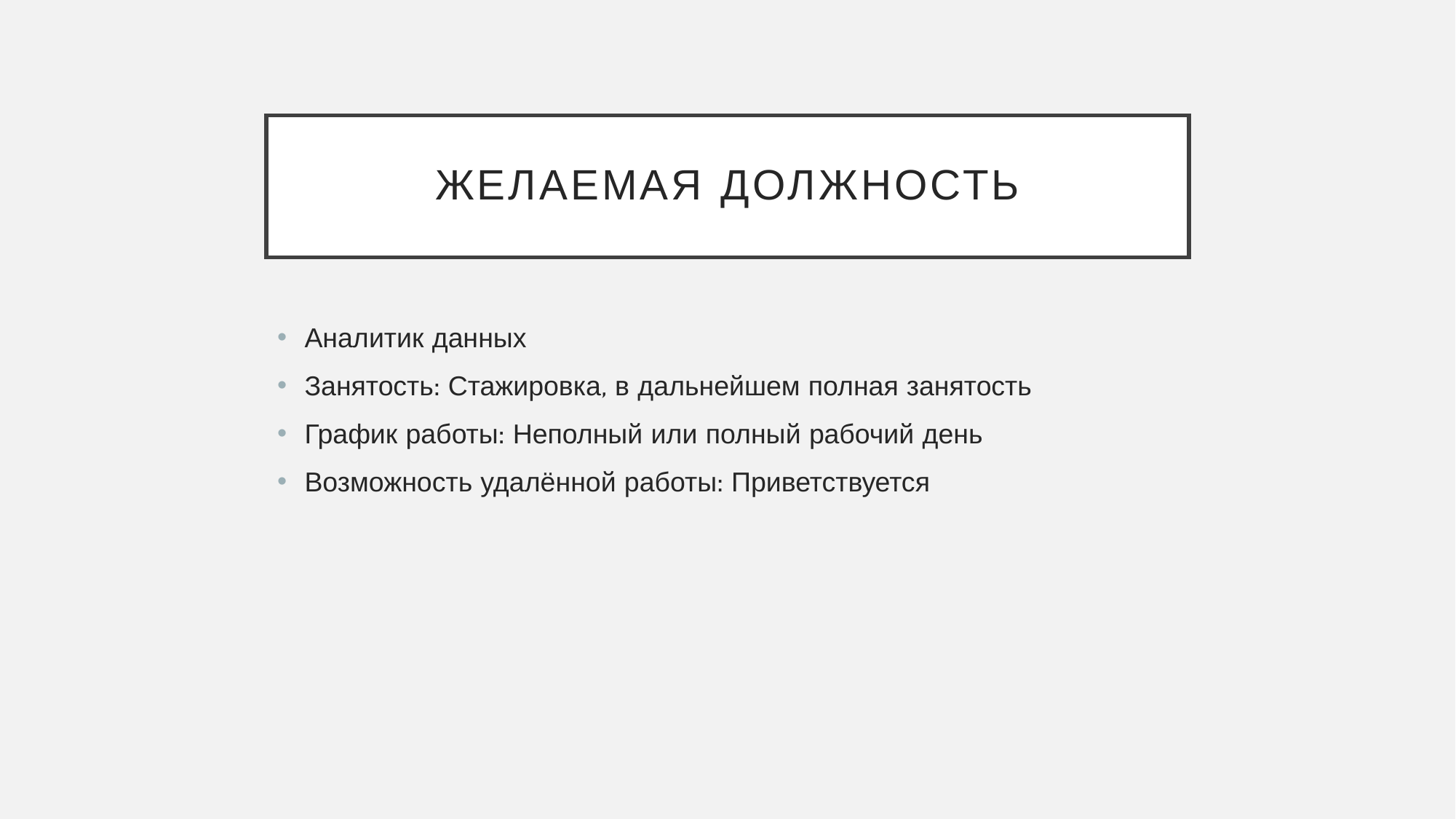

# Желаемая должность
Аналитик данных
Занятость: Стажировка, в дальнейшем полная занятость
График работы: Неполный или полный рабочий день
Возможность удалённой работы: Приветствуется